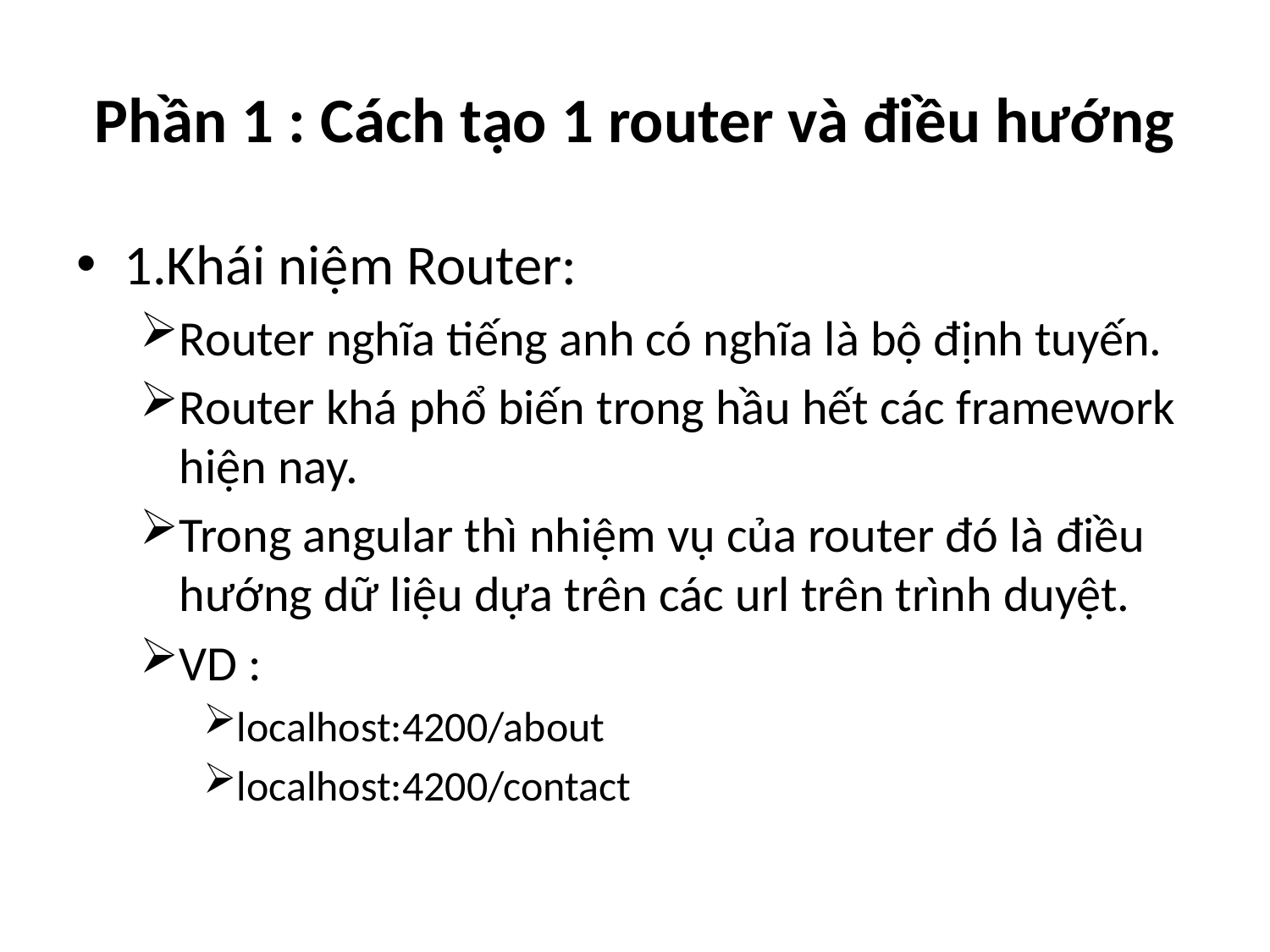

# Phần 1 : Cách tạo 1 router và điều hướng
1.Khái niệm Router:
Router nghĩa tiếng anh có nghĩa là bộ định tuyến.
Router khá phổ biến trong hầu hết các framework hiện nay.
Trong angular thì nhiệm vụ của router đó là điều hướng dữ liệu dựa trên các url trên trình duyệt.
VD :
localhost:4200/about
localhost:4200/contact